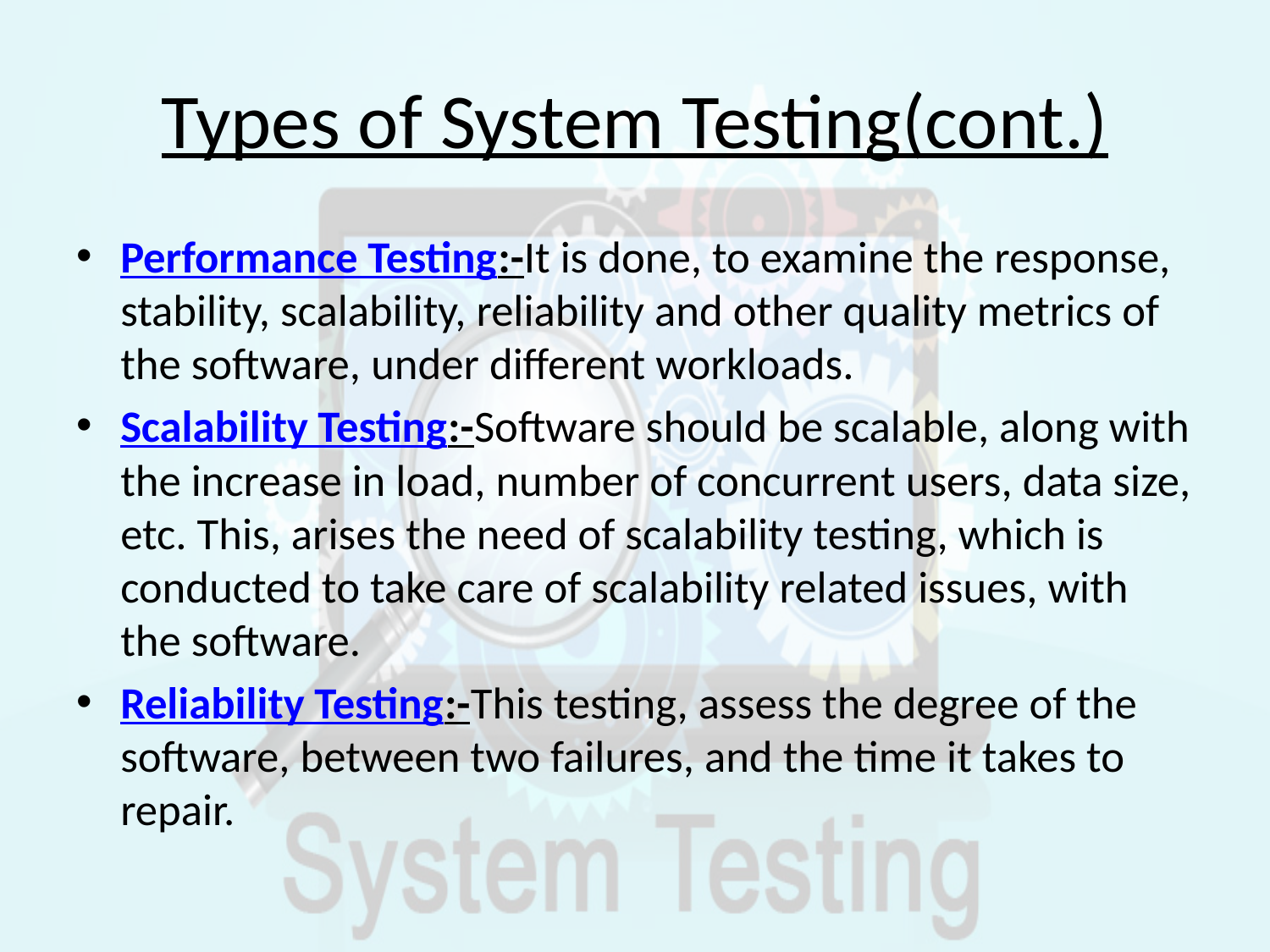

# Types of System Testing(cont.)
Performance Testing:-It is done, to examine the response, stability, scalability, reliability and other quality metrics of the software, under different workloads.
Scalability Testing:-Software should be scalable, along with the increase in load, number of concurrent users, data size, etc. This, arises the need of scalability testing, which is conducted to take care of scalability related issues, with the software.
Reliability Testing:-This testing, assess the degree of the software, between two failures, and the time it takes to repair.